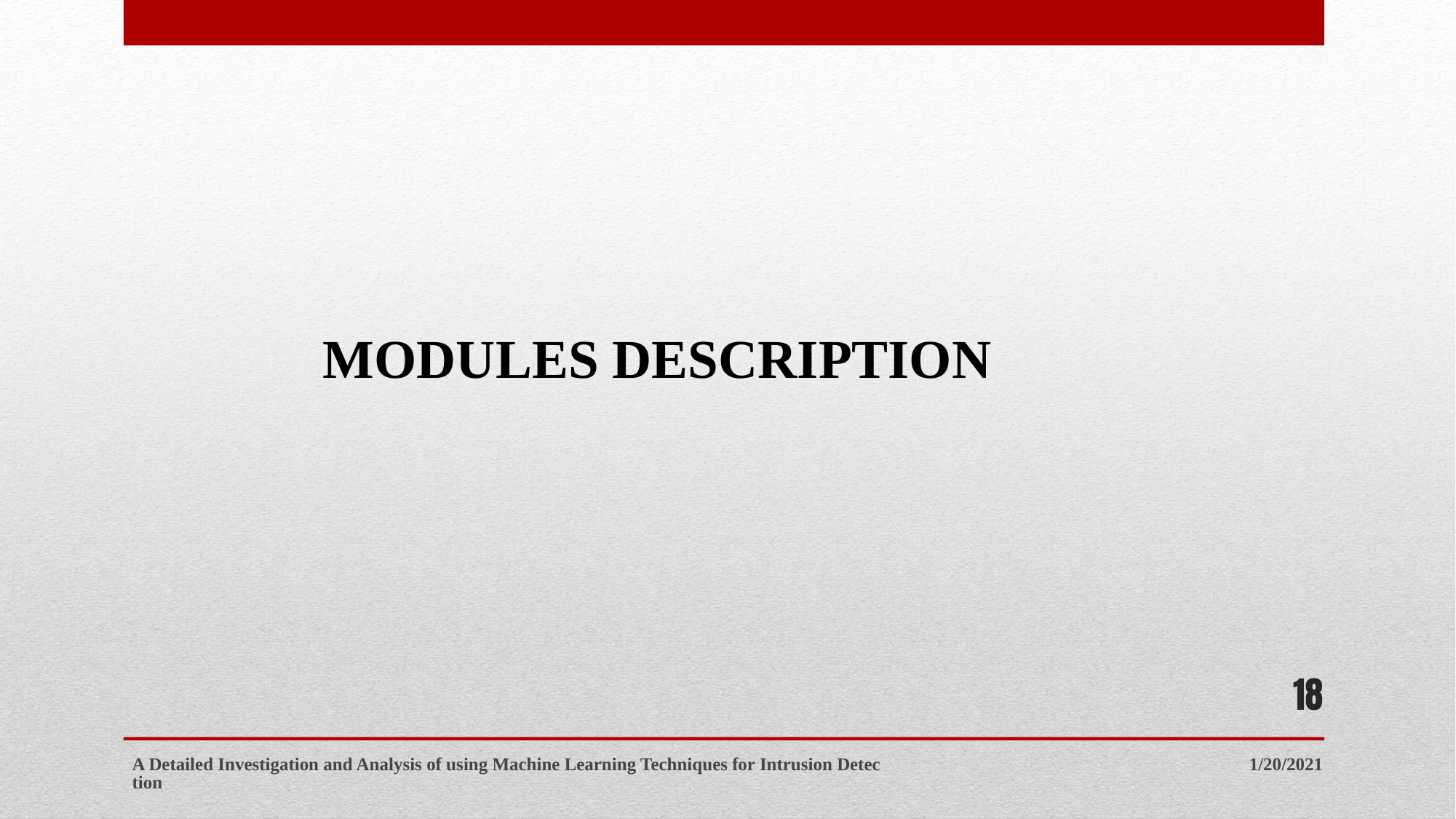

# MODULES DESCRIPTION
18
A Detailed Investigation and Analysis of using Machine Learning Techniques for Intrusion Detection
1/20/2021